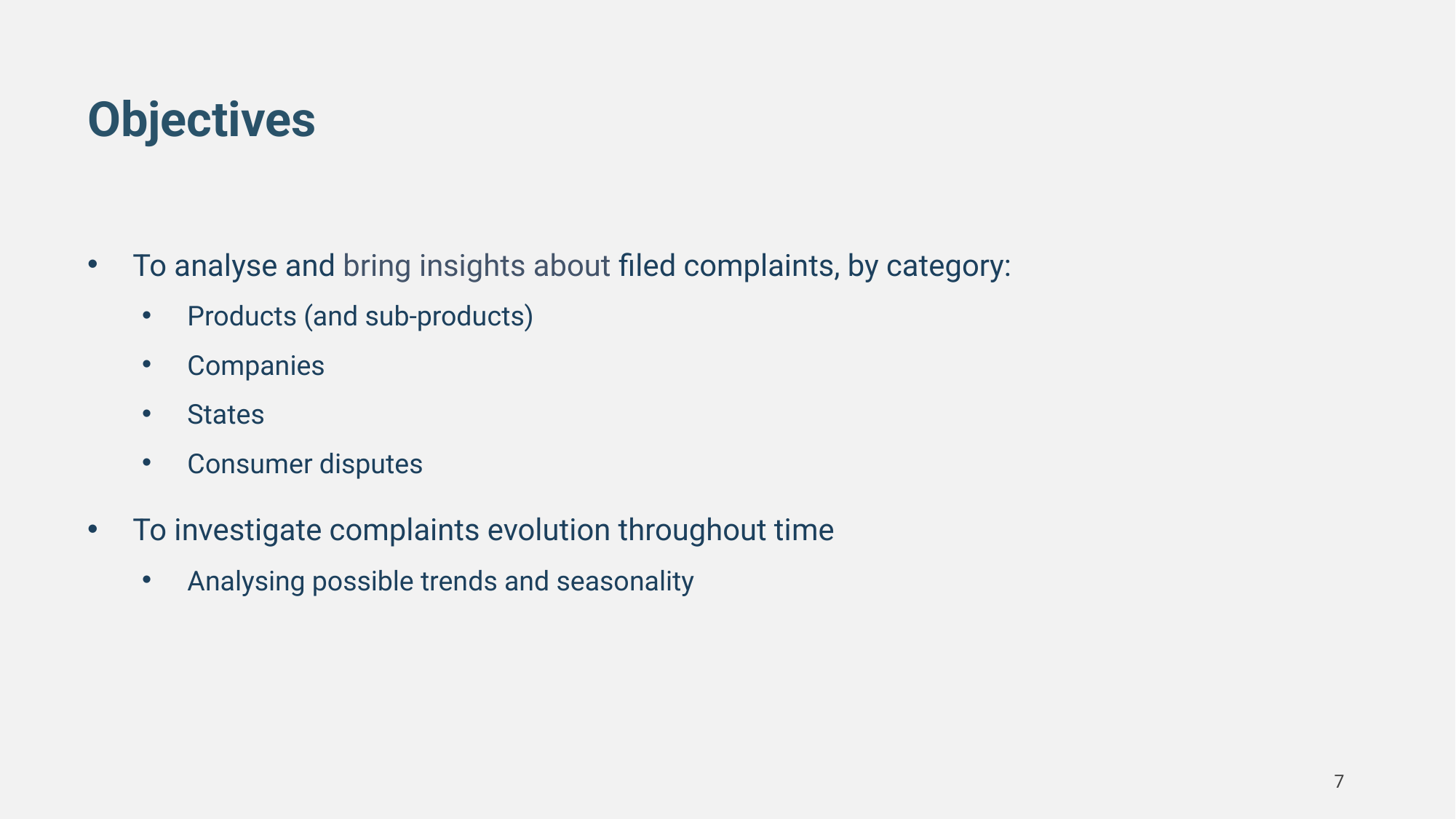

Objectives
To analyse and bring insights about filed complaints, by category:
Products (and sub-products)
Companies
States
Consumer disputes

To investigate complaints evolution throughout time
Analysing possible trends and seasonality

7